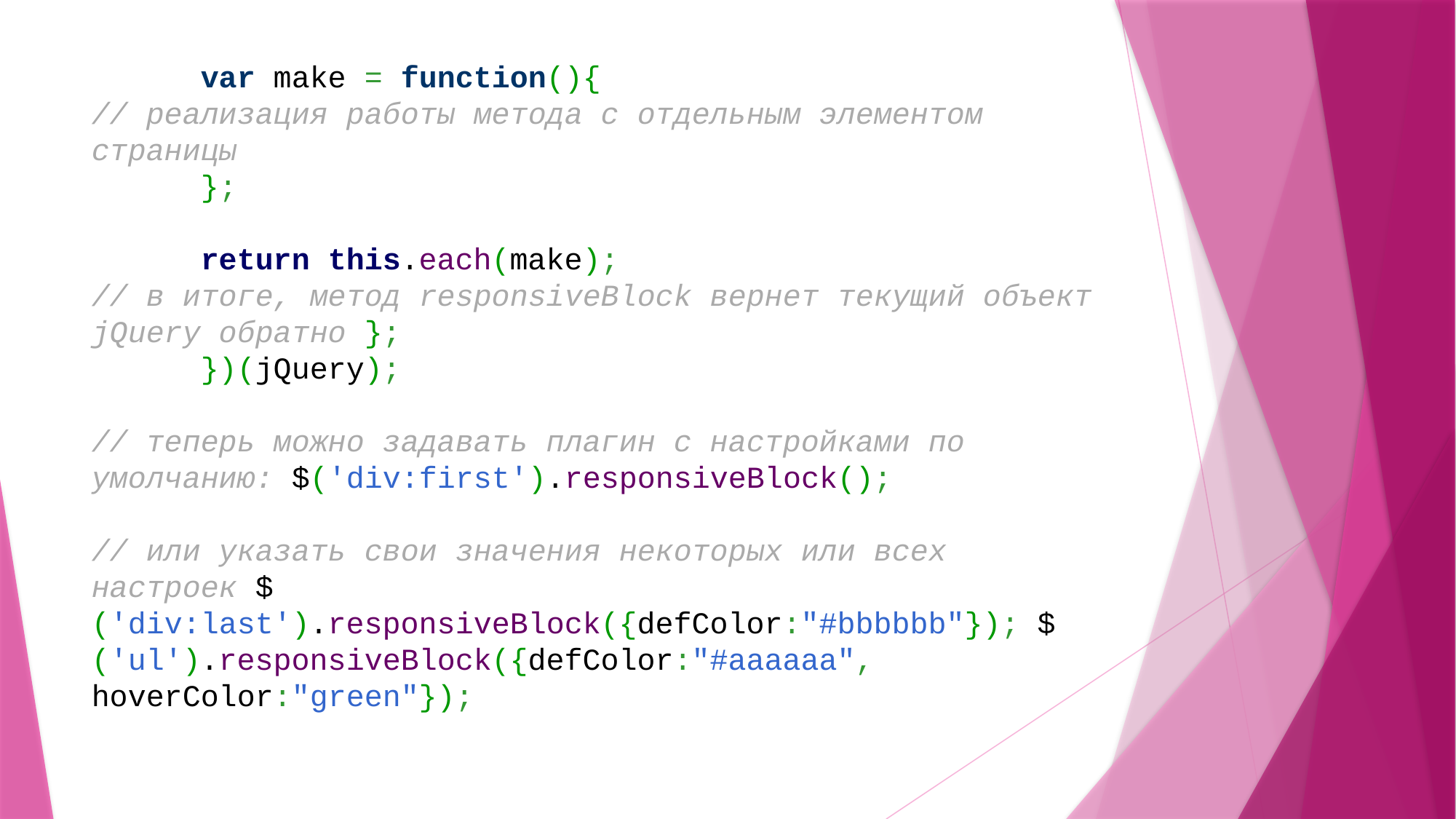

var make = function(){
// реализация работы метода с отдельным элементом страницы
	};

	return this.each(make);
// в итоге, метод responsiveBlock вернет текущий объект jQuery обратно };
	})(jQuery);

// теперь можно задавать плагин с настройками по умолчанию: $('div:first').responsiveBlock();

// или указать свои значения некоторых или всех настроек $('div:last').responsiveBlock({defColor:"#bbbbbb"}); $('ul').responsiveBlock({defColor:"#aaaaaa", hoverColor:"green"});